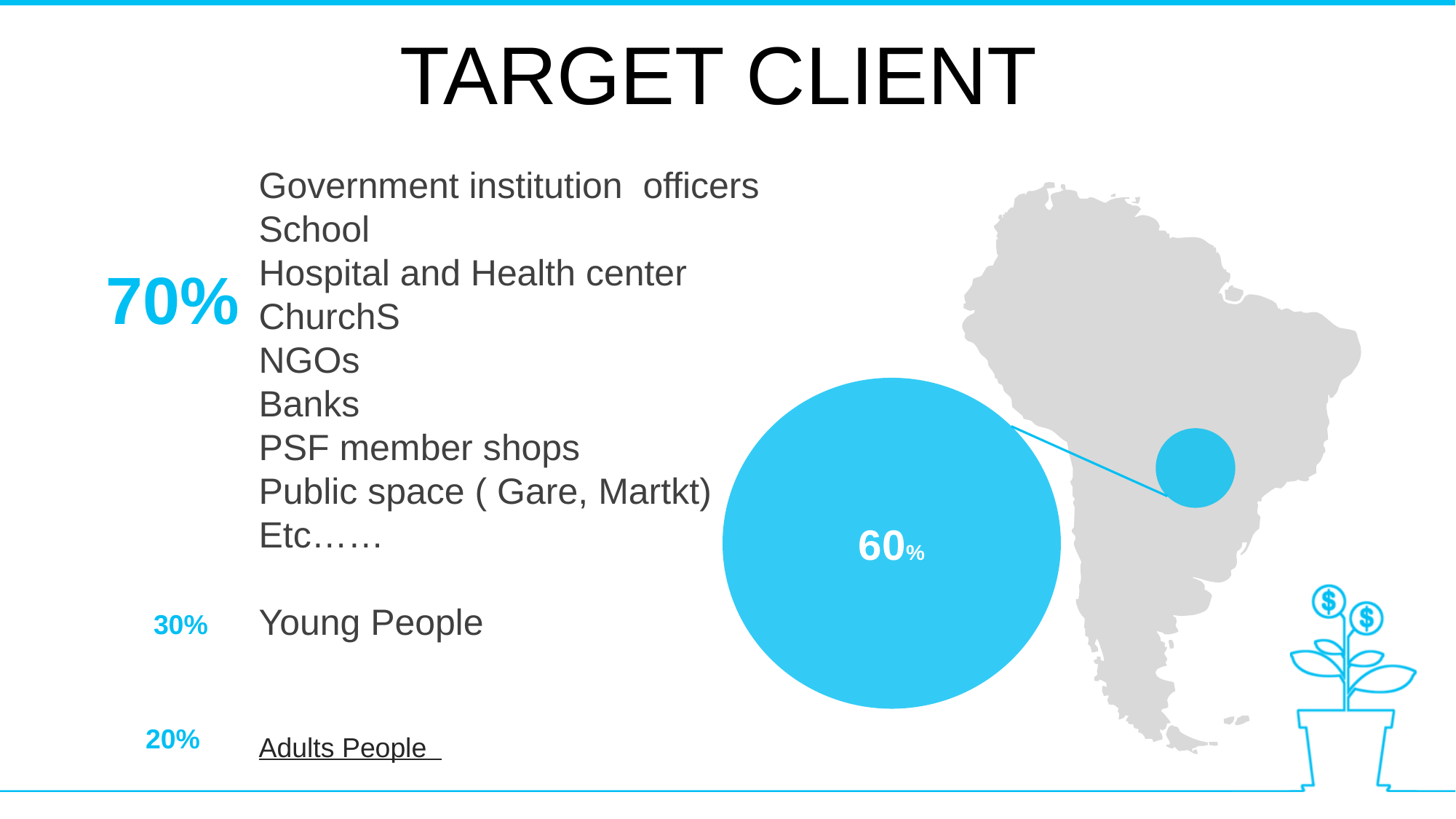

TARGET CLIENT
Government institution  officers
School
Hospital and Health center
ChurchS
NGOs
Banks
PSF member shops
Public space ( Gare, Martkt)
Etc……

Young People

Adults People

70%

60%

30%
20%